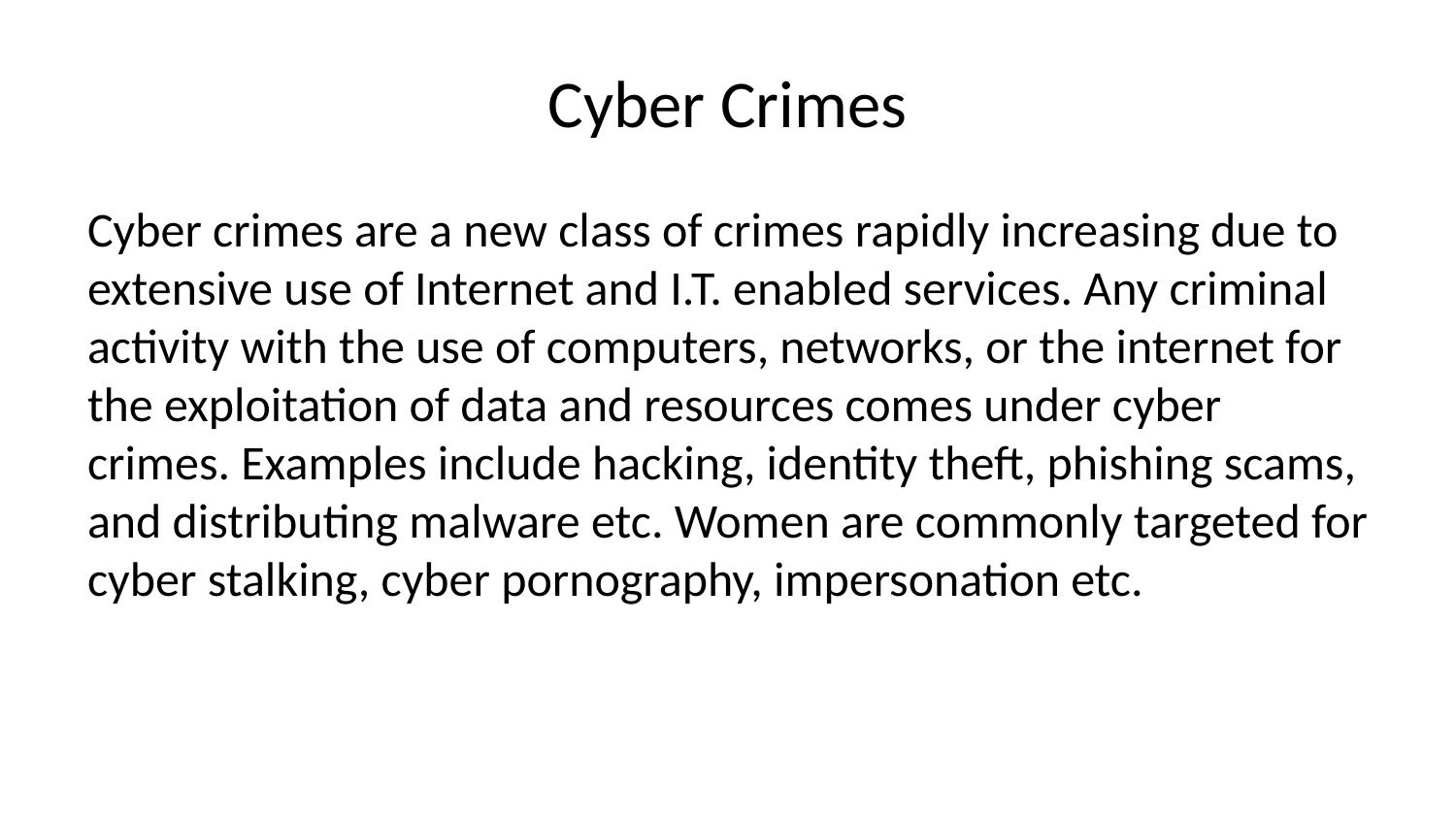

# Cyber Crimes
Cyber crimes are a new class of crimes rapidly increasing due to extensive use of Internet and I.T. enabled services. Any criminal activity with the use of computers, networks, or the internet for the exploitation of data and resources comes under cyber crimes. Examples include hacking, identity theft, phishing scams, and distributing malware etc. Women are commonly targeted for cyber stalking, cyber pornography, impersonation etc.